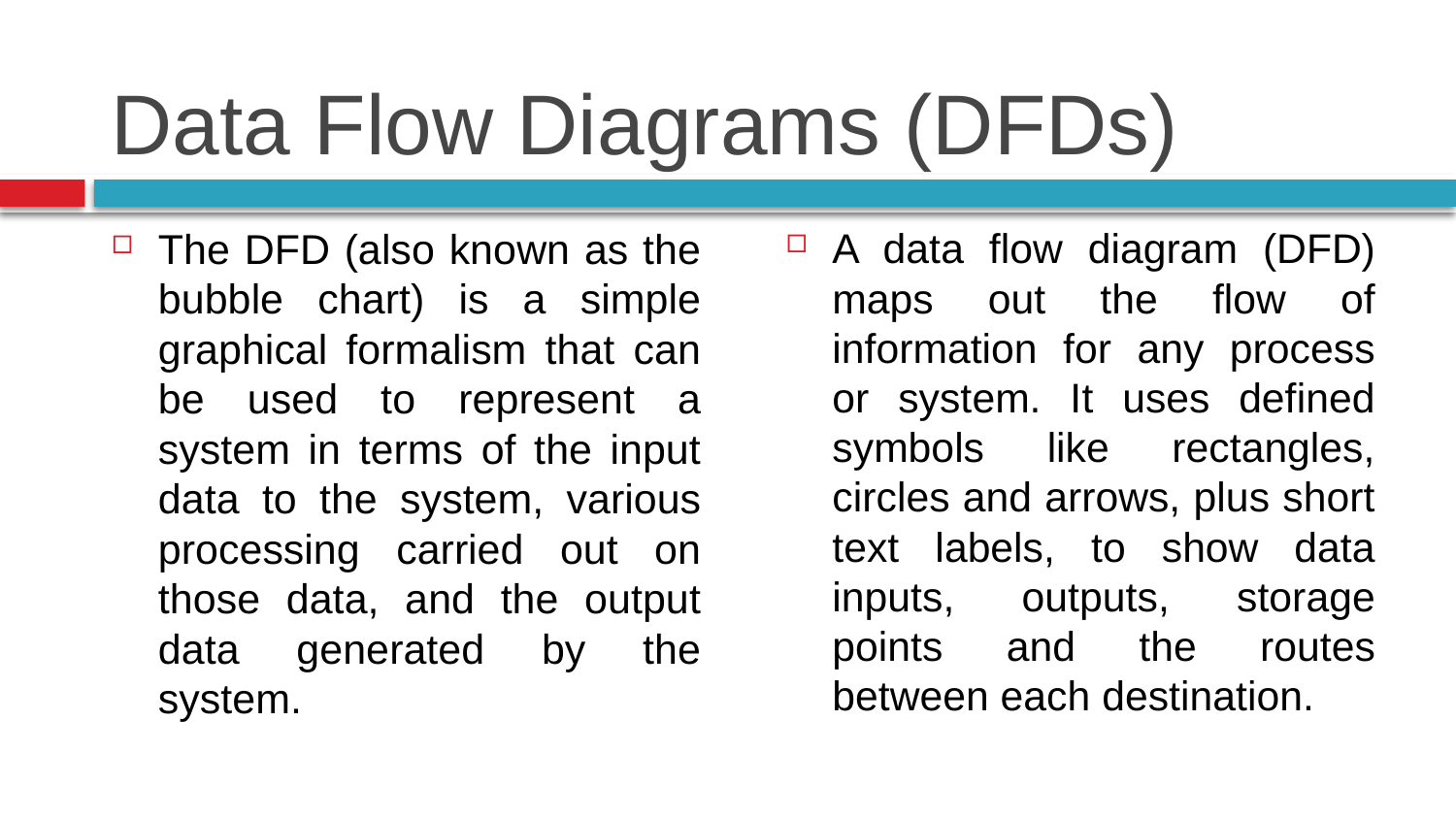

# Data Flow Diagrams (DFDs)
A data flow diagram (DFD) maps out the flow of information for any process or system. It uses defined symbols like rectangles, circles and arrows, plus short text labels, to show data inputs, outputs, storage points and the routes between each destination.

The DFD (also known as the bubble chart) is a simple graphical formalism that can be used to represent a system in terms of the input data to the system, various processing carried out on those data, and the output data generated by the system.